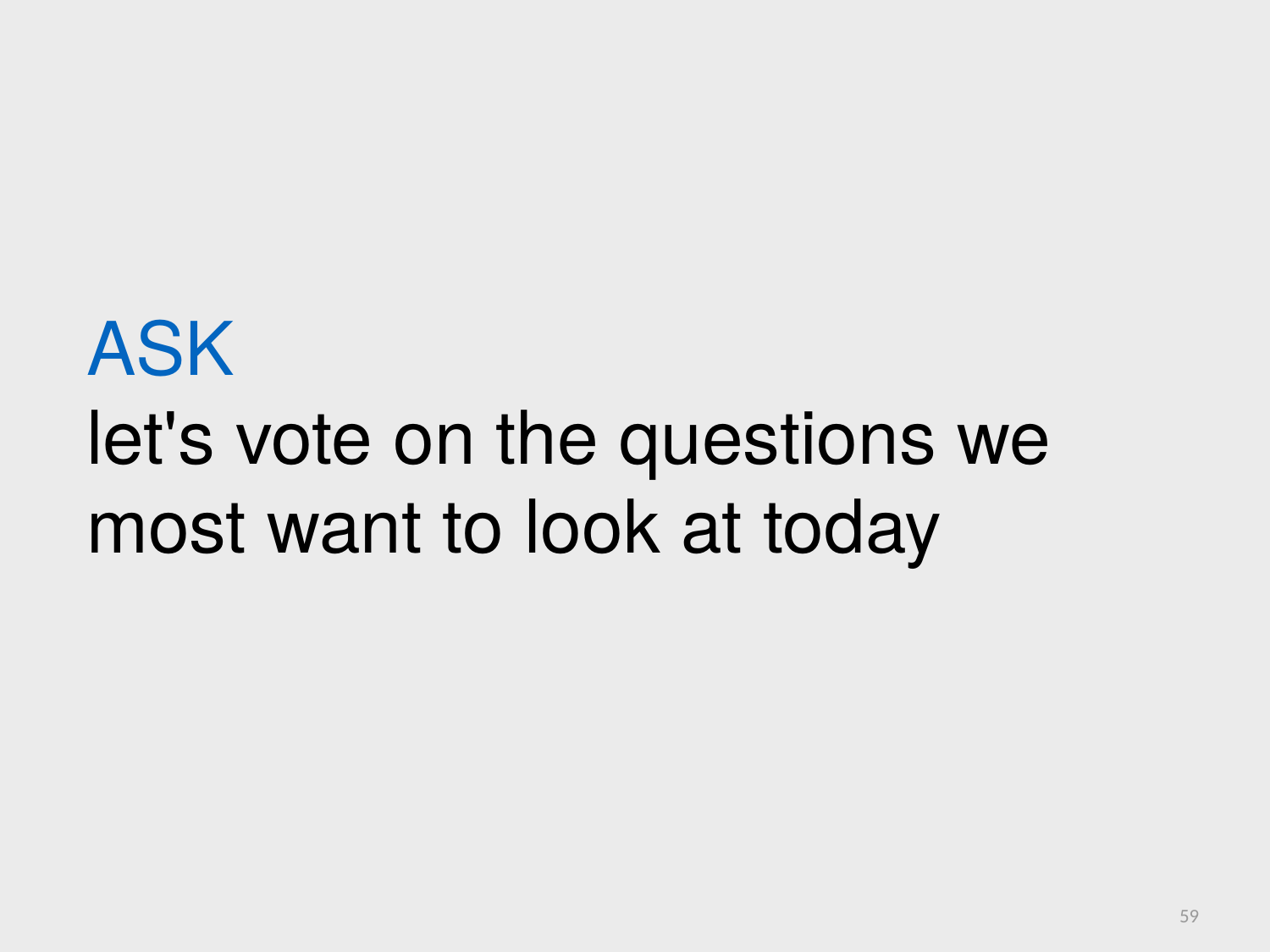

# ASK
let's vote on the questions we most want to look at today
59